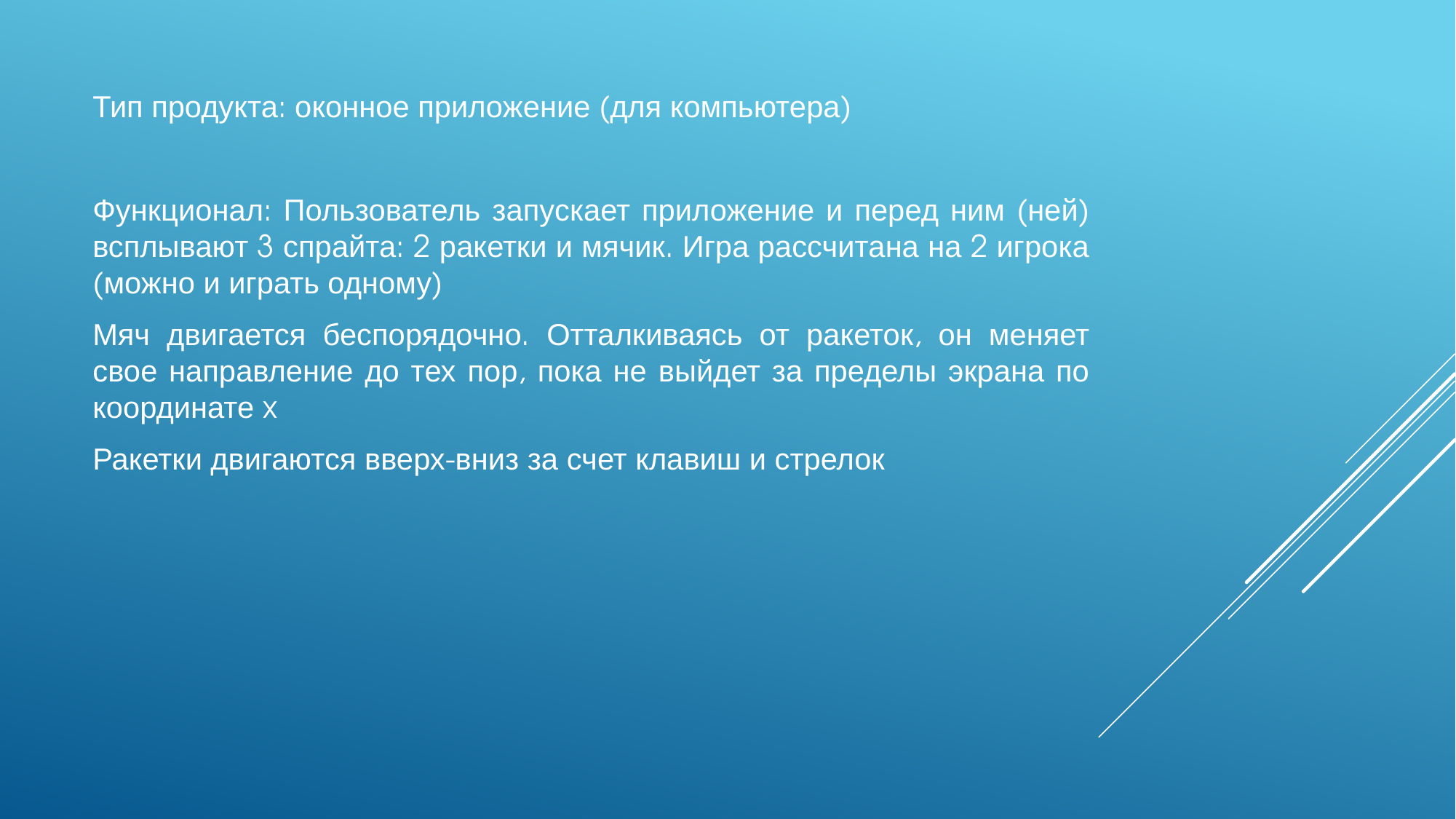

Тип продукта: оконное приложение (для компьютера)

Функционал: Пользователь запускает приложение и перед ним (ней) всплывают 3 спрайта: 2 ракетки и мячик. Игра рассчитана на 2 игрока (можно и играть одному)
Мяч двигается беспорядочно. Отталкиваясь от ракеток, он меняет свое направление до тех пор, пока не выйдет за пределы экрана по координате x
Ракетки двигаются вверх-вниз за счет клавиш и стрелок

#